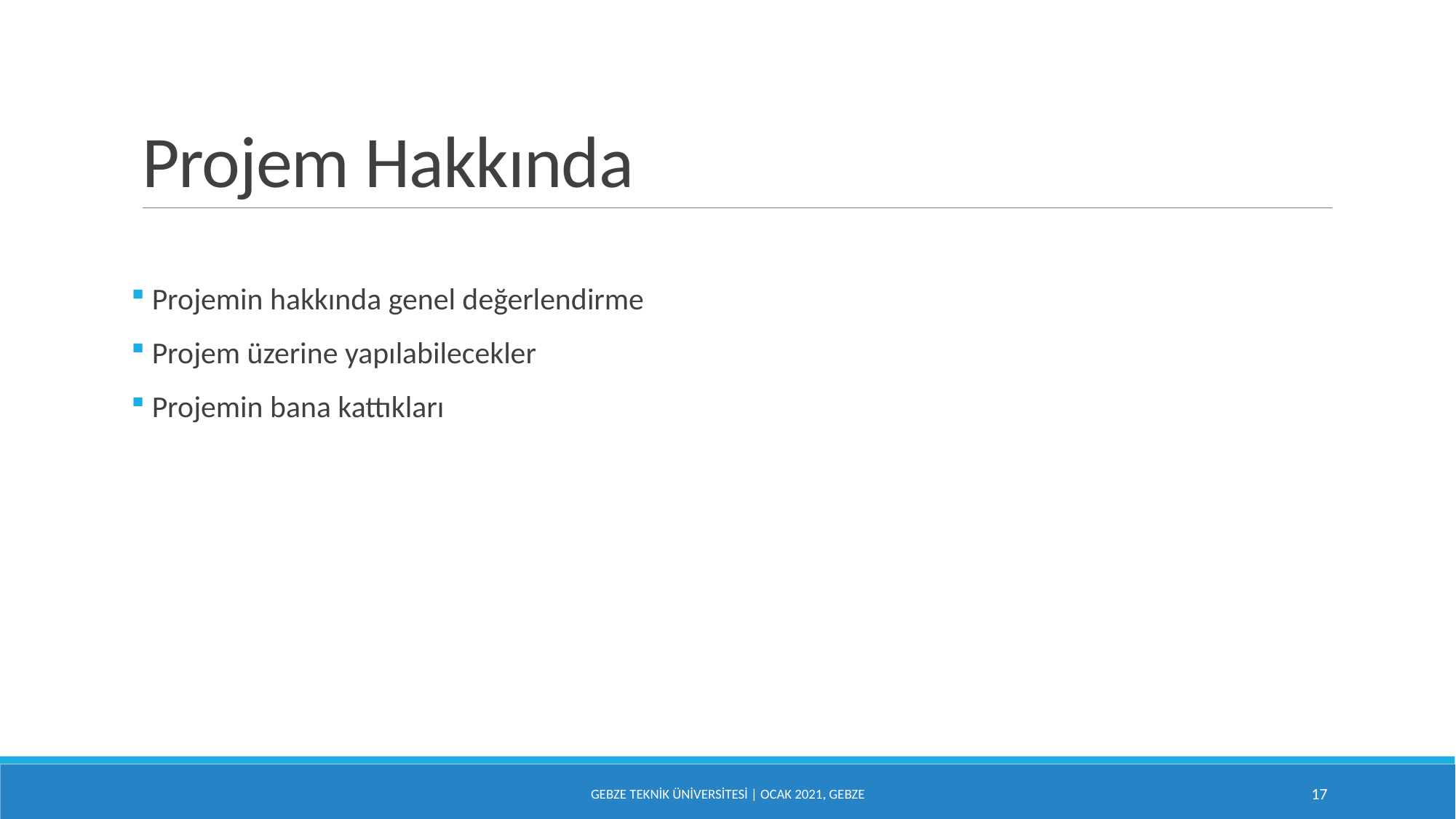

# Projem Hakkında

 Projemin hakkında genel değerlendirme
 Projem üzerine yapılabilecekler
 Projemin bana kattıkları
GEBZE TEKNİK ÜNİVERSİTESİ | Ocak 2021, Gebze
17